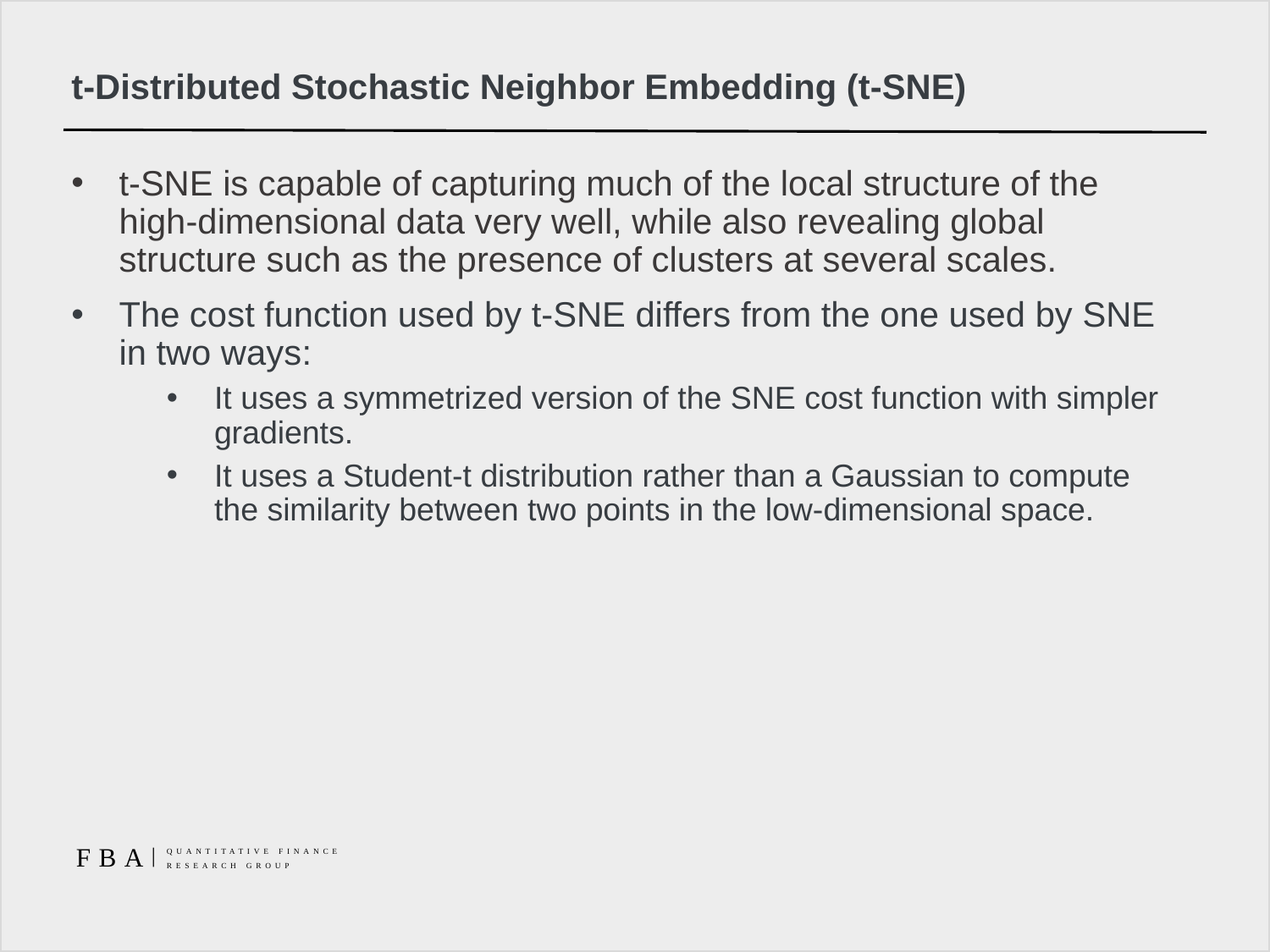

# t-Distributed Stochastic Neighbor Embedding (t-SNE)
t-SNE is capable of capturing much of the local structure of the high-dimensional data very well, while also revealing global structure such as the presence of clusters at several scales.
The cost function used by t-SNE differs from the one used by SNE in two ways:
It uses a symmetrized version of the SNE cost function with simpler gradients.
It uses a Student-t distribution rather than a Gaussian to compute the similarity between two points in the low-dimensional space.